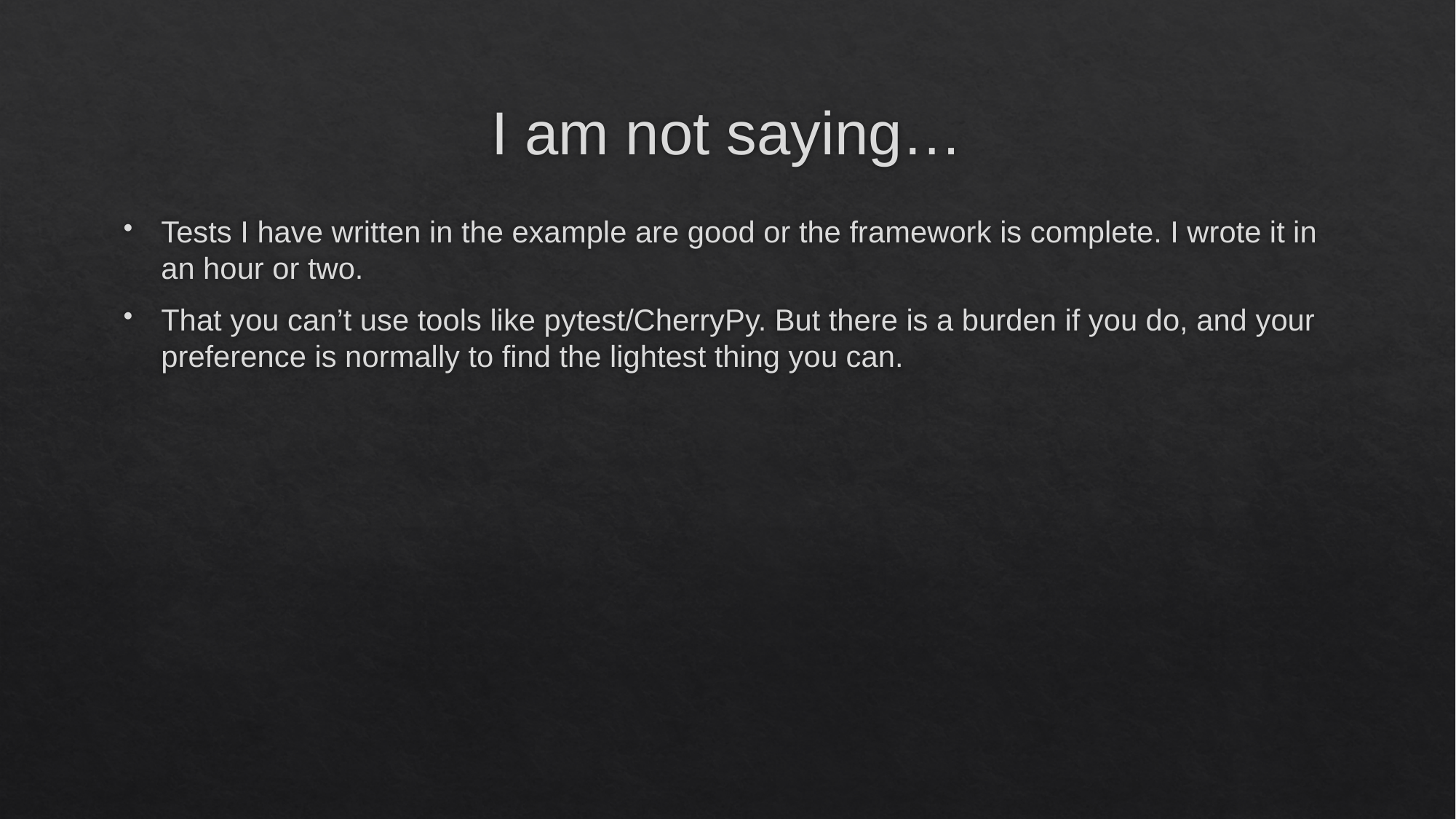

# I am not saying…
Tests I have written in the example are good or the framework is complete. I wrote it in an hour or two.
That you can’t use tools like pytest/CherryPy. But there is a burden if you do, and your preference is normally to find the lightest thing you can.